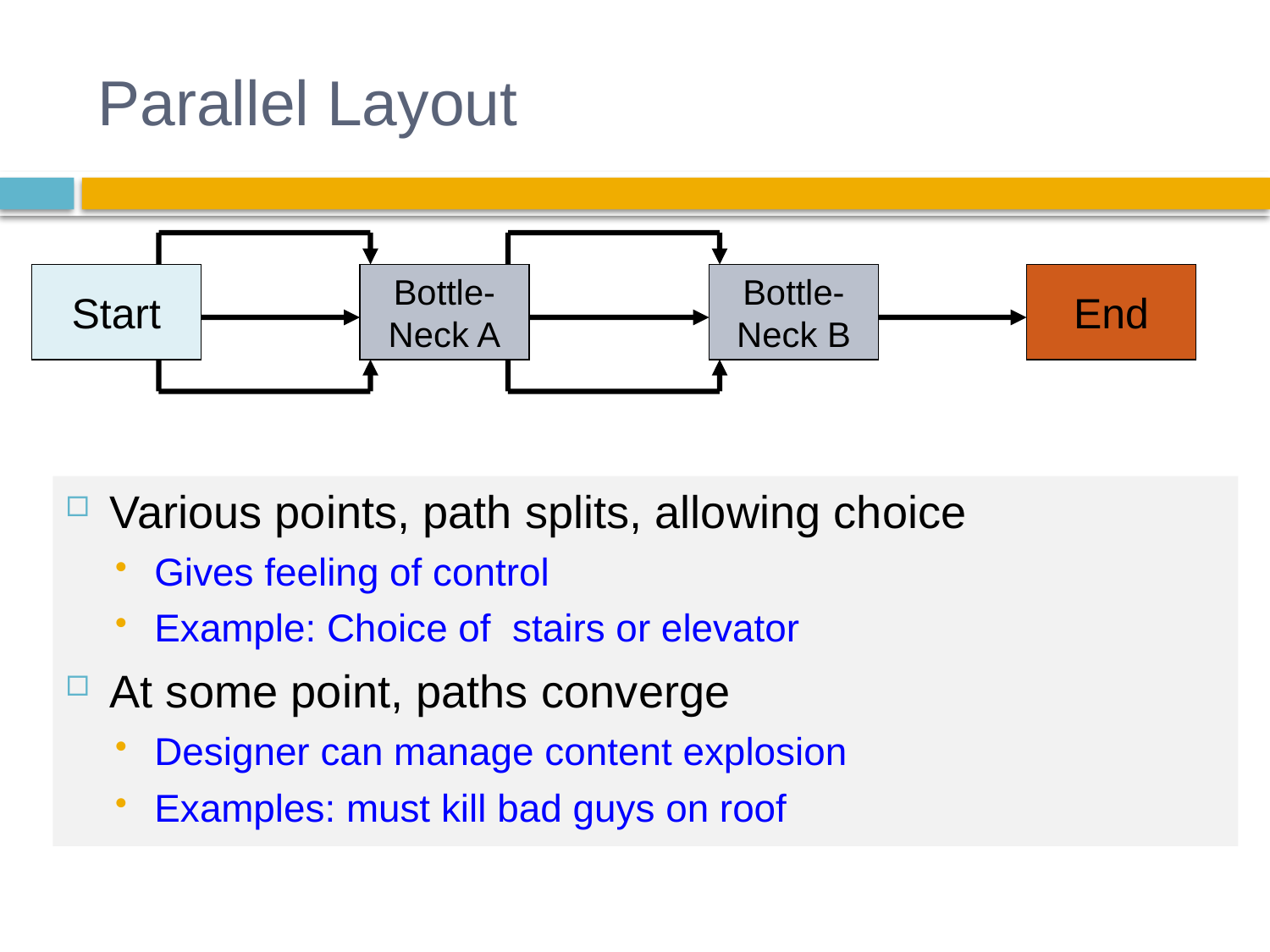

# Parallel Layout

Start
Bottle-
Neck A
Bottle-
Neck B
End

Various points, path splits, allowing choice
Gives feeling of control
Example: Choice of  stairs or elevator
At some point, paths converge
Designer can manage content explosion
Examples: must kill bad guys on roof